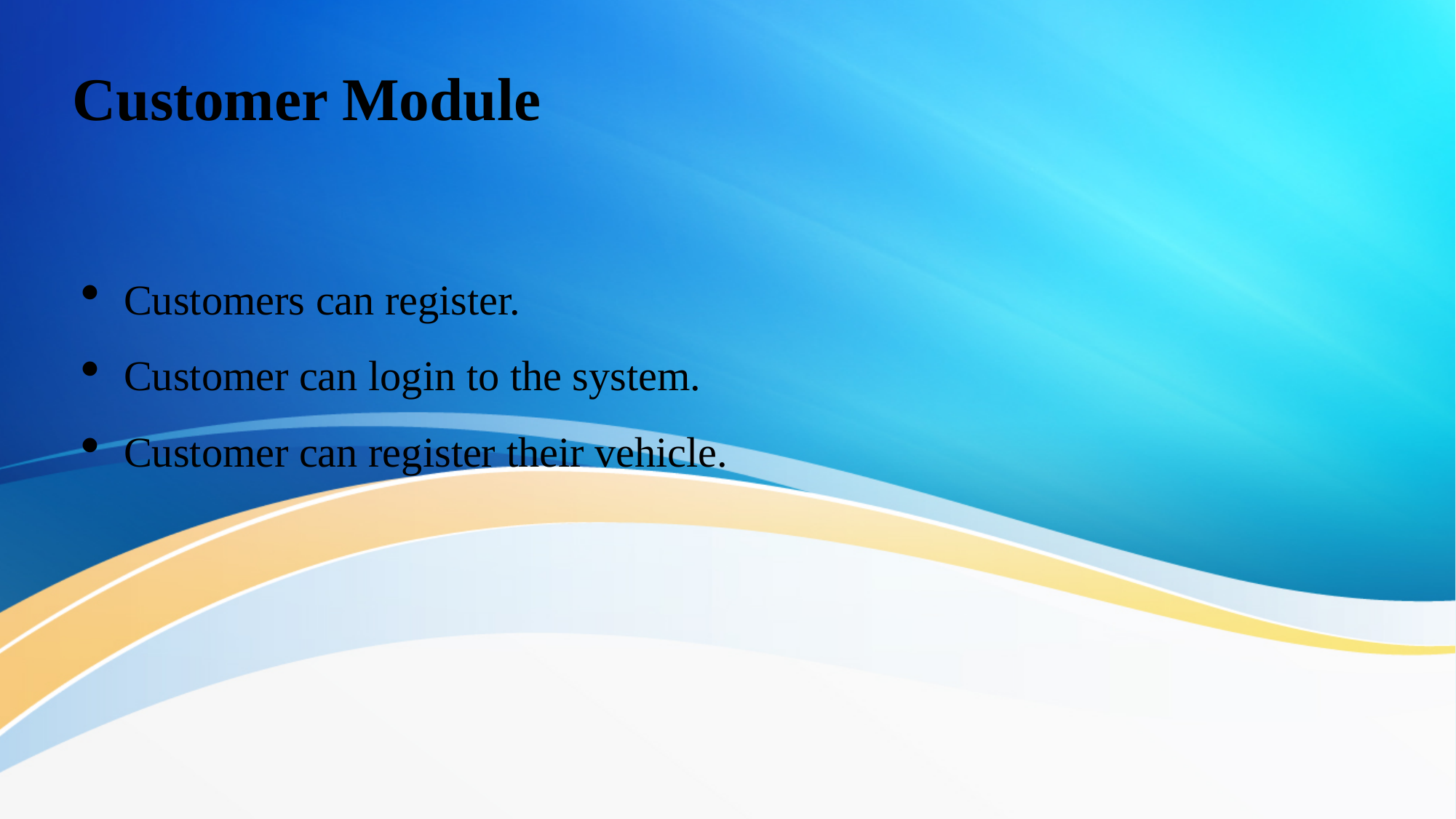

# Customer Module
Customers can register.
Customer can login to the system.
Customer can register their vehicle.